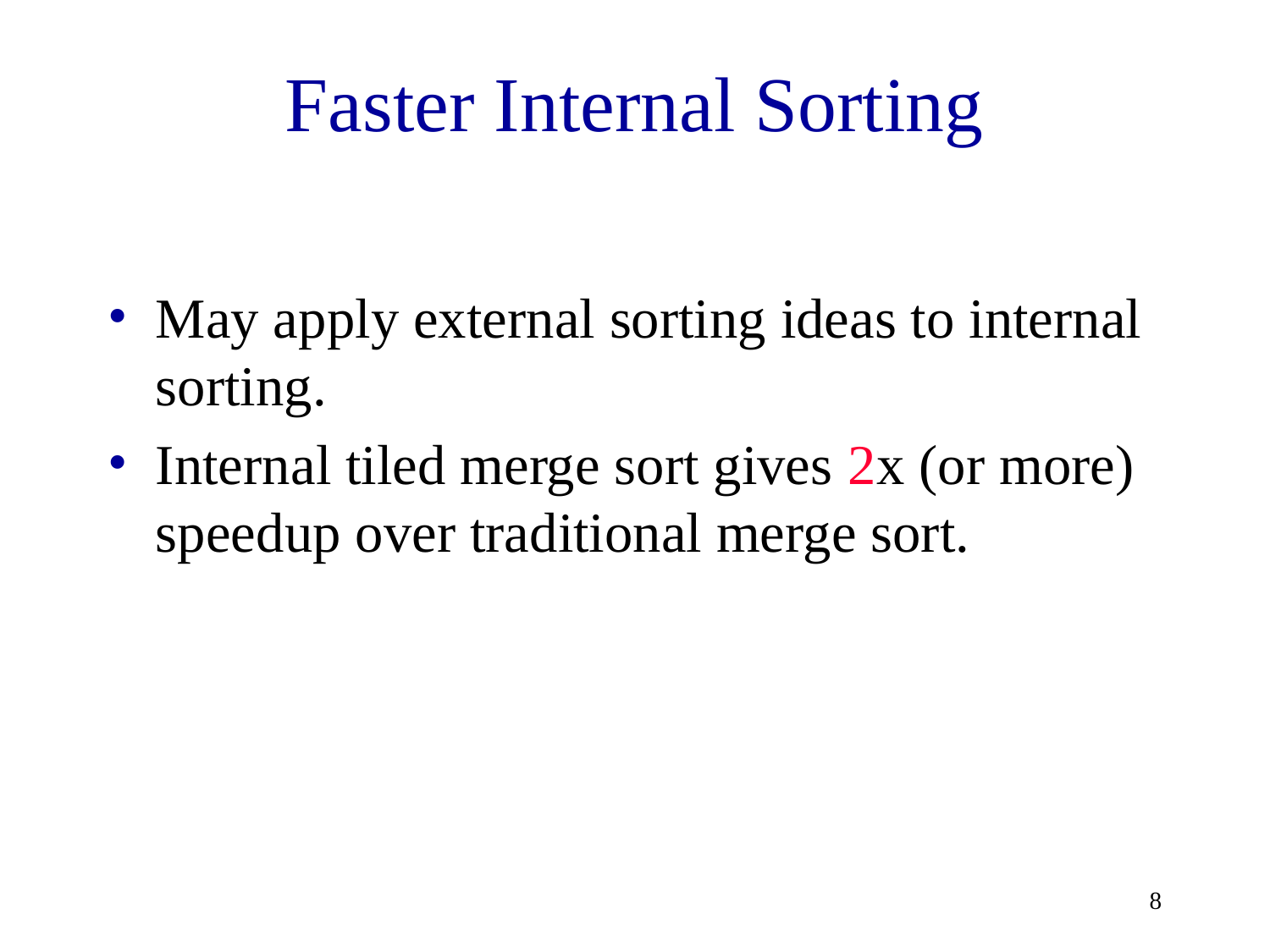

# Faster Internal Sorting
May apply external sorting ideas to internal sorting.
Internal tiled merge sort gives 2x (or more) speedup over traditional merge sort.
8